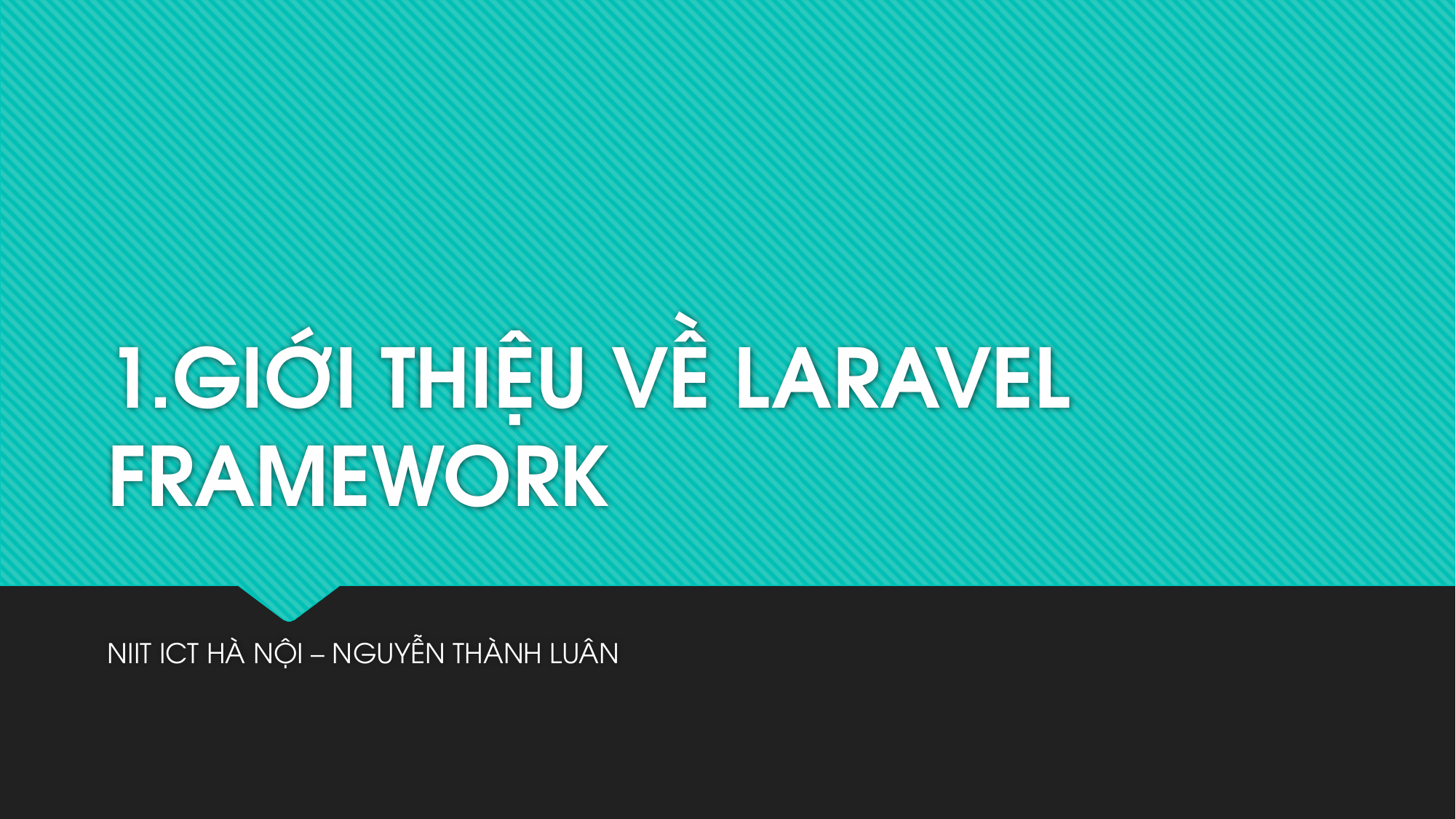

# 1.GIỚI THIỆU VỀ LARAVEL FRAMEWORK
NIIT ICT HÀ NỘI – NGUYỄN THÀNH LUÂN